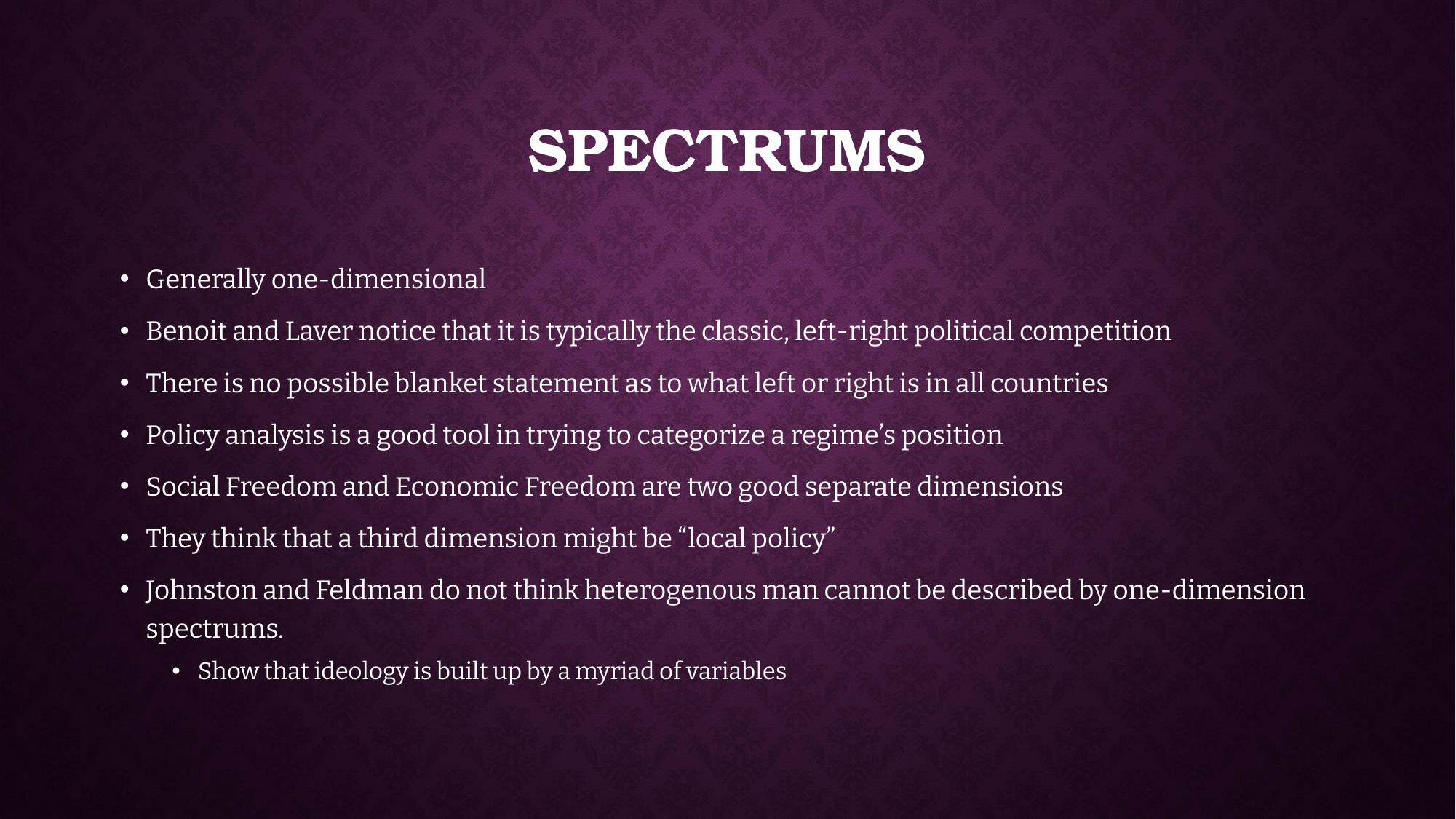

# Spectrums
Generally one-dimensional
Benoit and Laver notice that it is typically the classic, left-right political competition
There is no possible blanket statement as to what left or right is in all countries
Policy analysis is a good tool in trying to categorize a regime’s position
Social Freedom and Economic Freedom are two good separate dimensions
They think that a third dimension might be “local policy”
Johnston and Feldman do not think heterogenous man cannot be described by one-dimension spectrums.
Show that ideology is built up by a myriad of variables